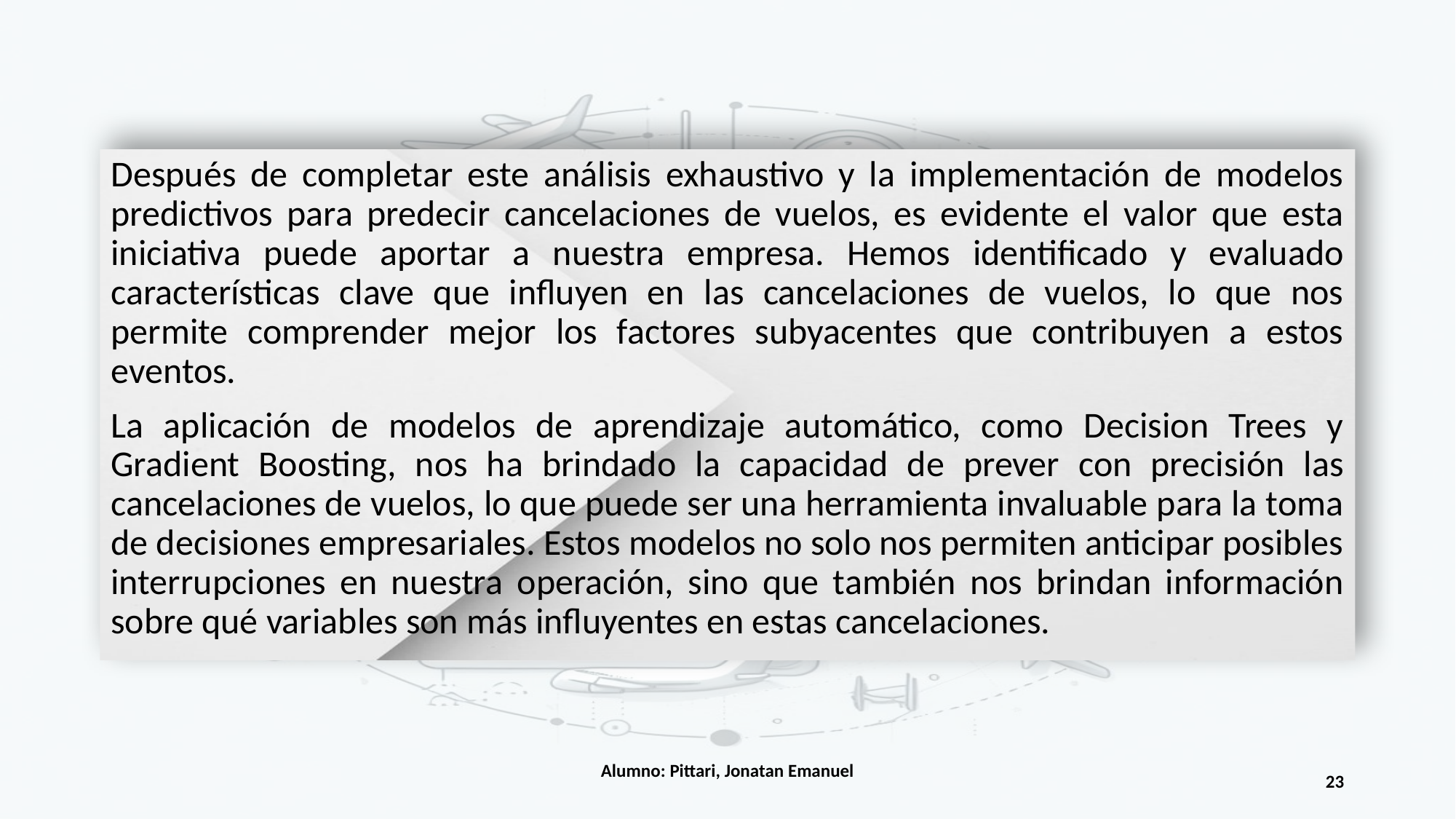

Después de completar este análisis exhaustivo y la implementación de modelos predictivos para predecir cancelaciones de vuelos, es evidente el valor que esta iniciativa puede aportar a nuestra empresa. Hemos identificado y evaluado características clave que influyen en las cancelaciones de vuelos, lo que nos permite comprender mejor los factores subyacentes que contribuyen a estos eventos.
La aplicación de modelos de aprendizaje automático, como Decision Trees y Gradient Boosting, nos ha brindado la capacidad de prever con precisión las cancelaciones de vuelos, lo que puede ser una herramienta invaluable para la toma de decisiones empresariales. Estos modelos no solo nos permiten anticipar posibles interrupciones en nuestra operación, sino que también nos brindan información sobre qué variables son más influyentes en estas cancelaciones.
Alumno: Pittari, Jonatan Emanuel

23